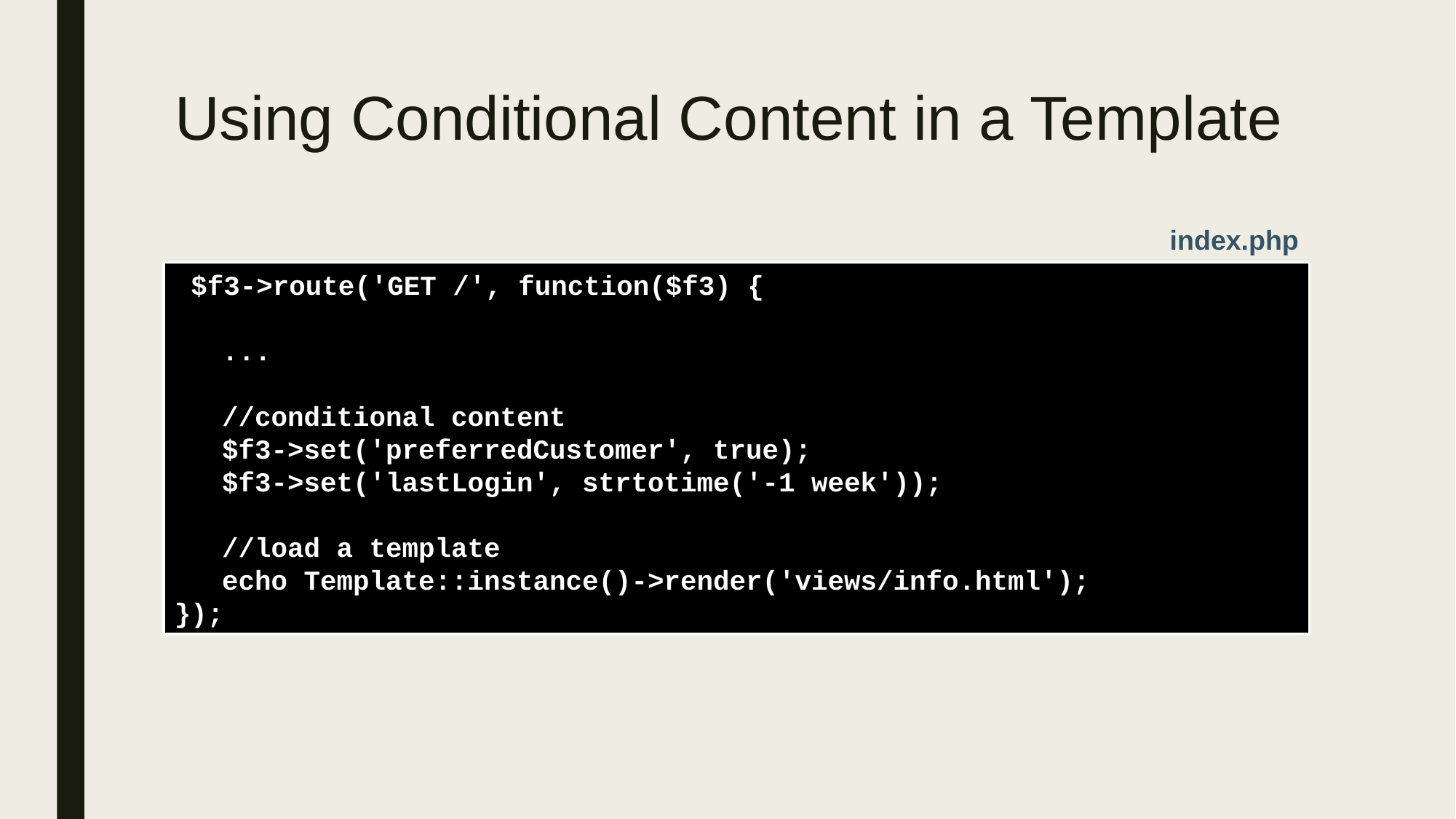

# Using Conditional Content in a Template
index.php
 $f3->route('GET /', function($f3) {

	...

	//conditional content
	$f3->set('preferredCustomer', true);
	$f3->set('lastLogin', strtotime('-1 week'));

	//load a template
	echo Template::instance()->render('views/info.html');
});